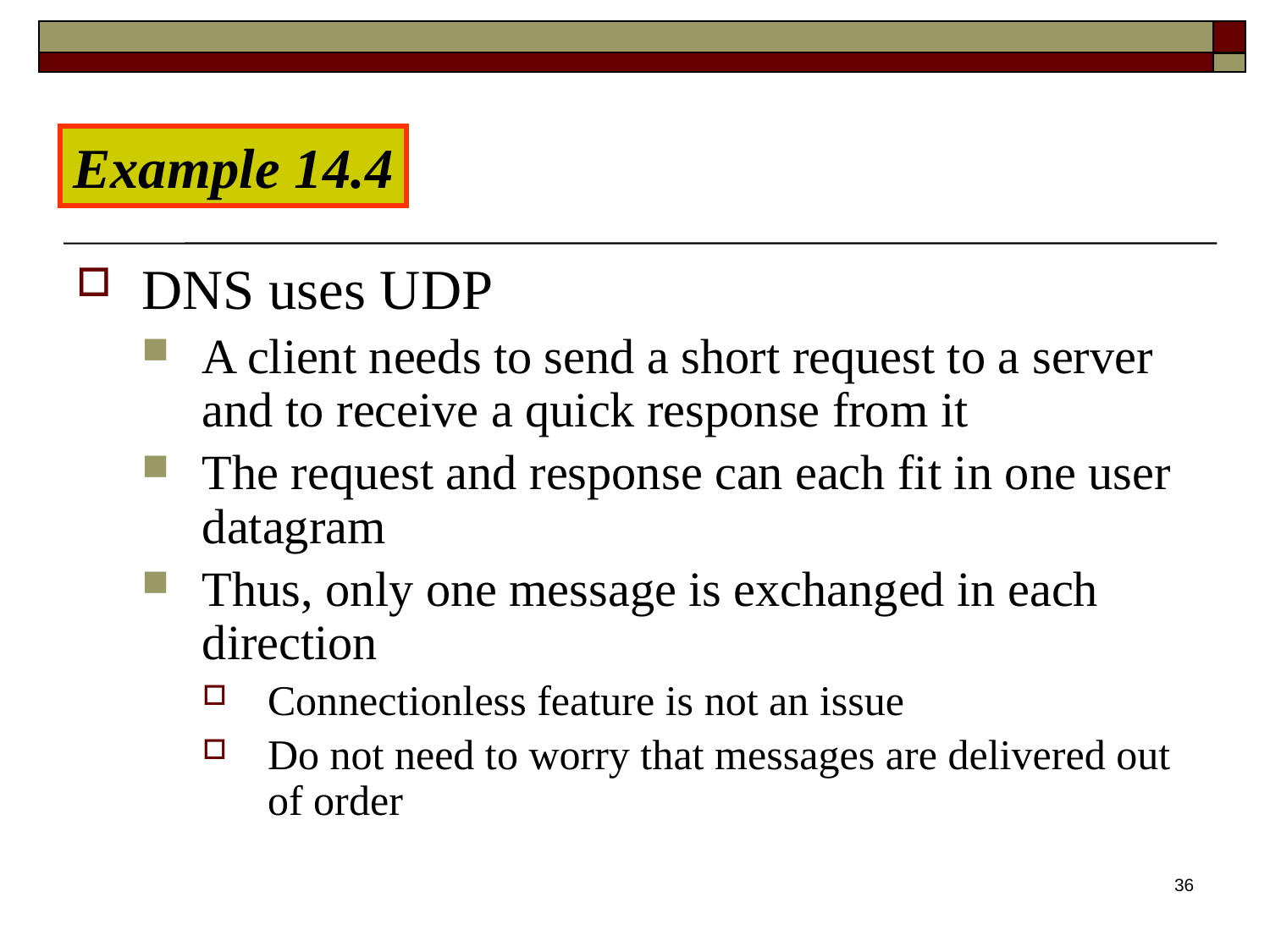

Example 14.4
DNS uses UDP
A client needs to send a short request to a server and to receive a quick response from it
The request and response can each fit in one user datagram
Thus, only one message is exchanged in each direction
Connectionless feature is not an issue
Do not need to worry that messages are delivered out of order
36